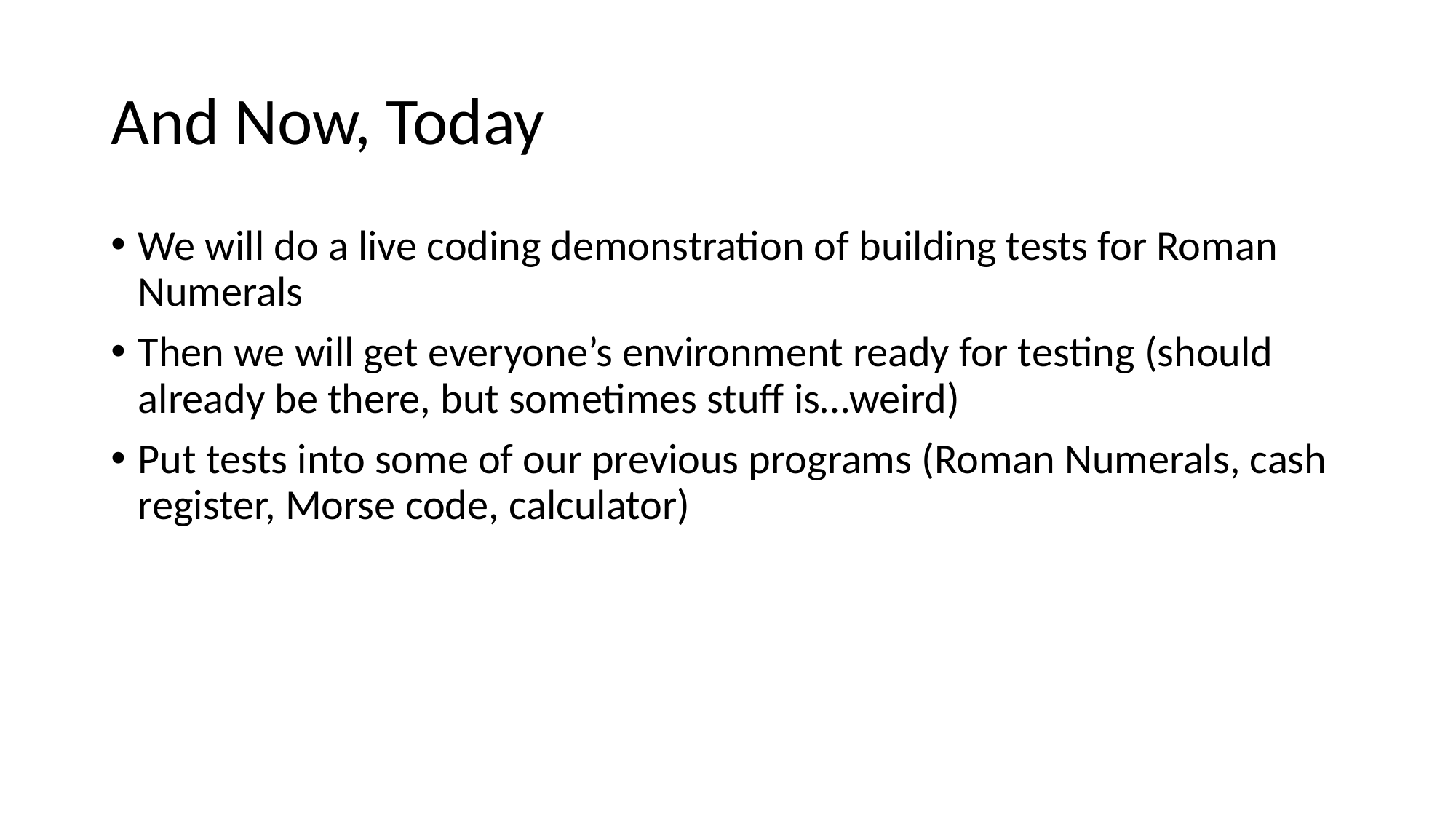

# And Now, Today
We will do a live coding demonstration of building tests for Roman Numerals
Then we will get everyone’s environment ready for testing (should already be there, but sometimes stuff is…weird)
Put tests into some of our previous programs (Roman Numerals, cash register, Morse code, calculator)